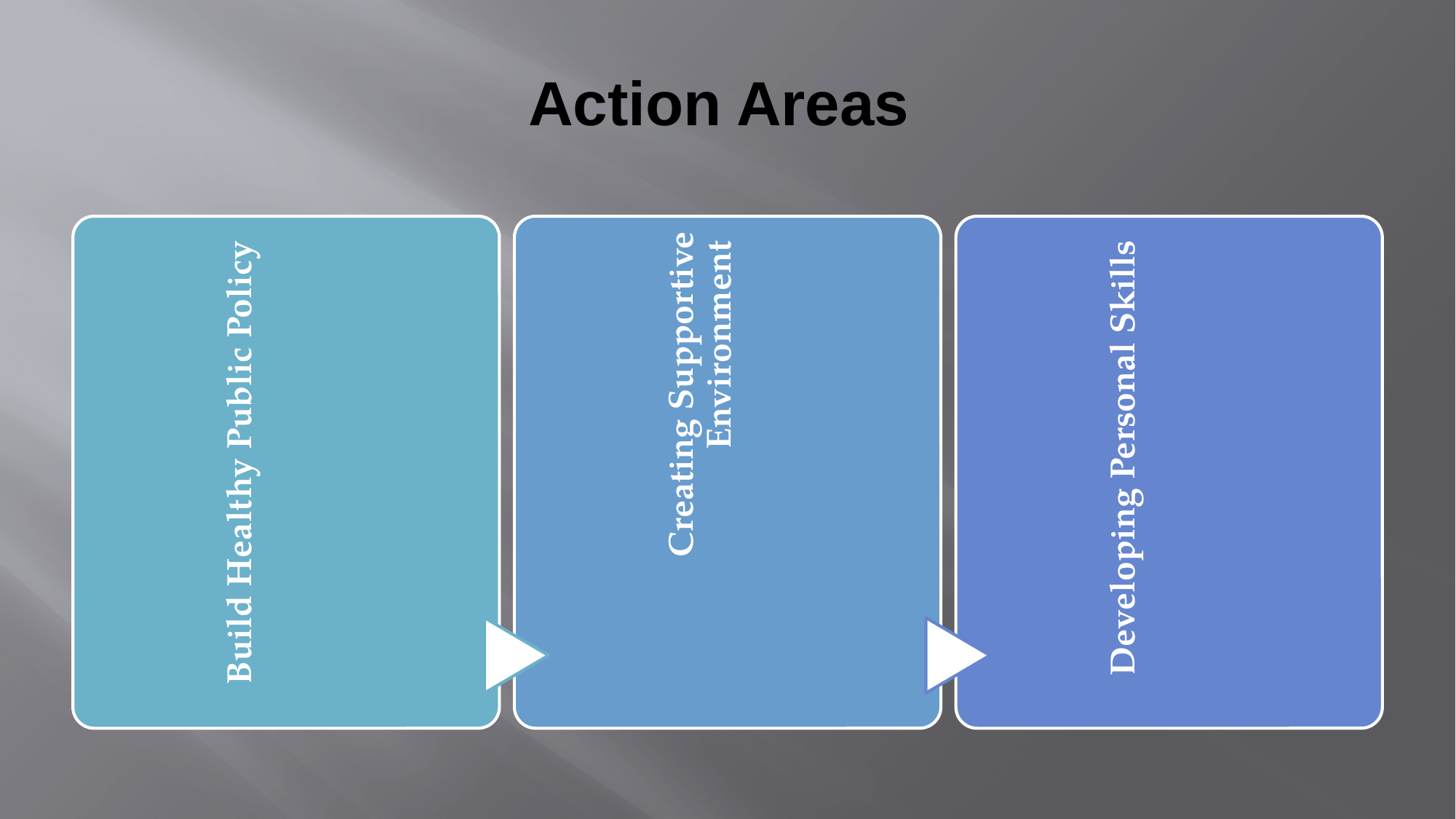

# Action Areas
Build Healthy Public Policy
Creating Supportive Environment
Developing Personal Skills